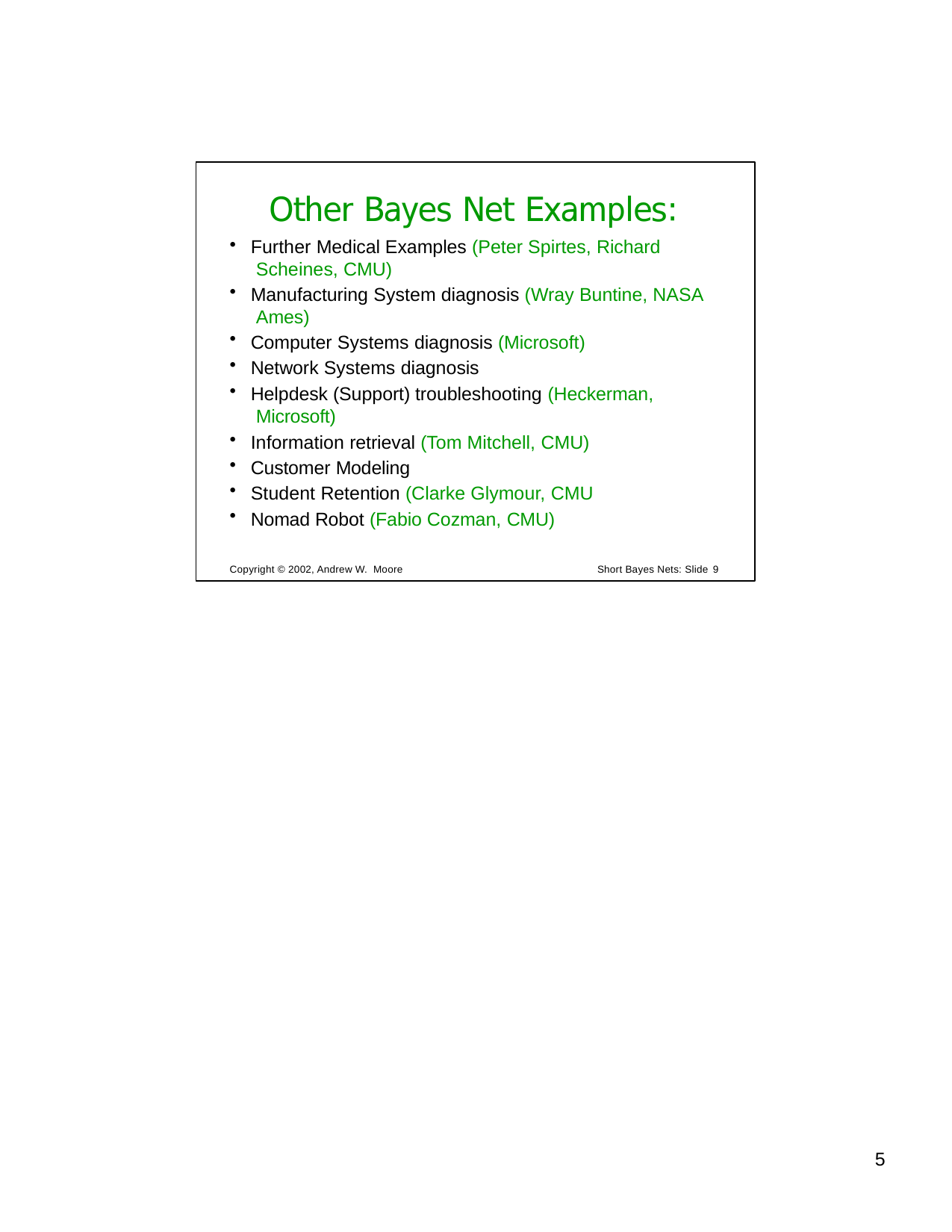

# Other Bayes Net Examples:
Further Medical Examples (Peter Spirtes, Richard  Scheines, CMU)
Manufacturing System diagnosis (Wray Buntine, NASA  Ames)
Computer Systems diagnosis (Microsoft)
Network Systems diagnosis
Helpdesk (Support) troubleshooting (Heckerman,  Microsoft)
Information retrieval (Tom Mitchell, CMU)
Customer Modeling
Student Retention (Clarke Glymour, CMU
Nomad Robot (Fabio Cozman, CMU)
Copyright © 2002, Andrew W. Moore
Short Bayes Nets: Slide 9
5